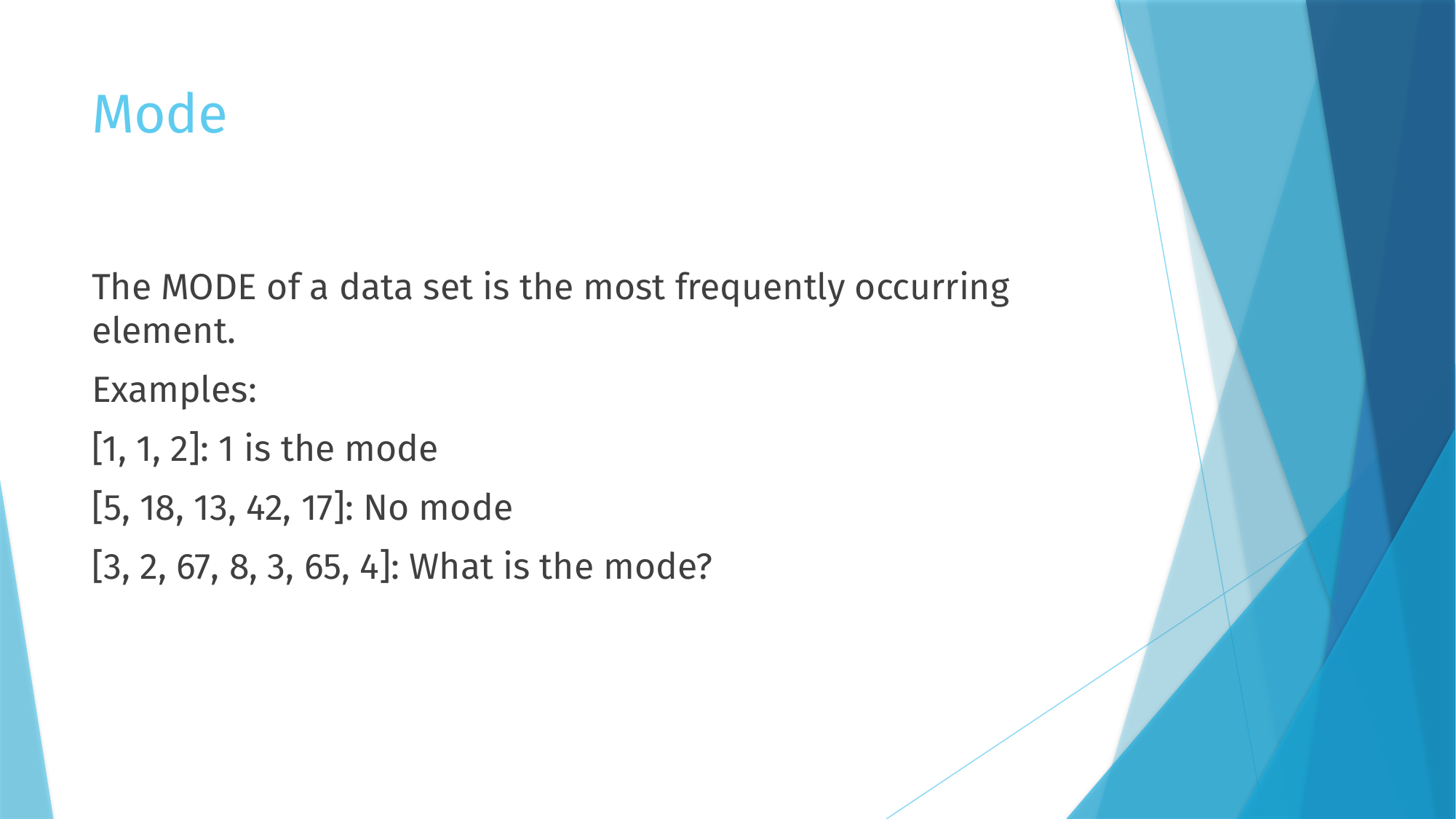

# Mode
The MODE of a data set is the most frequently occurring element.
Examples:
[1, 1, 2]: 1 is the mode
[5, 18, 13, 42, 17]: No mode
[3, 2, 67, 8, 3, 65, 4]: What is the mode?